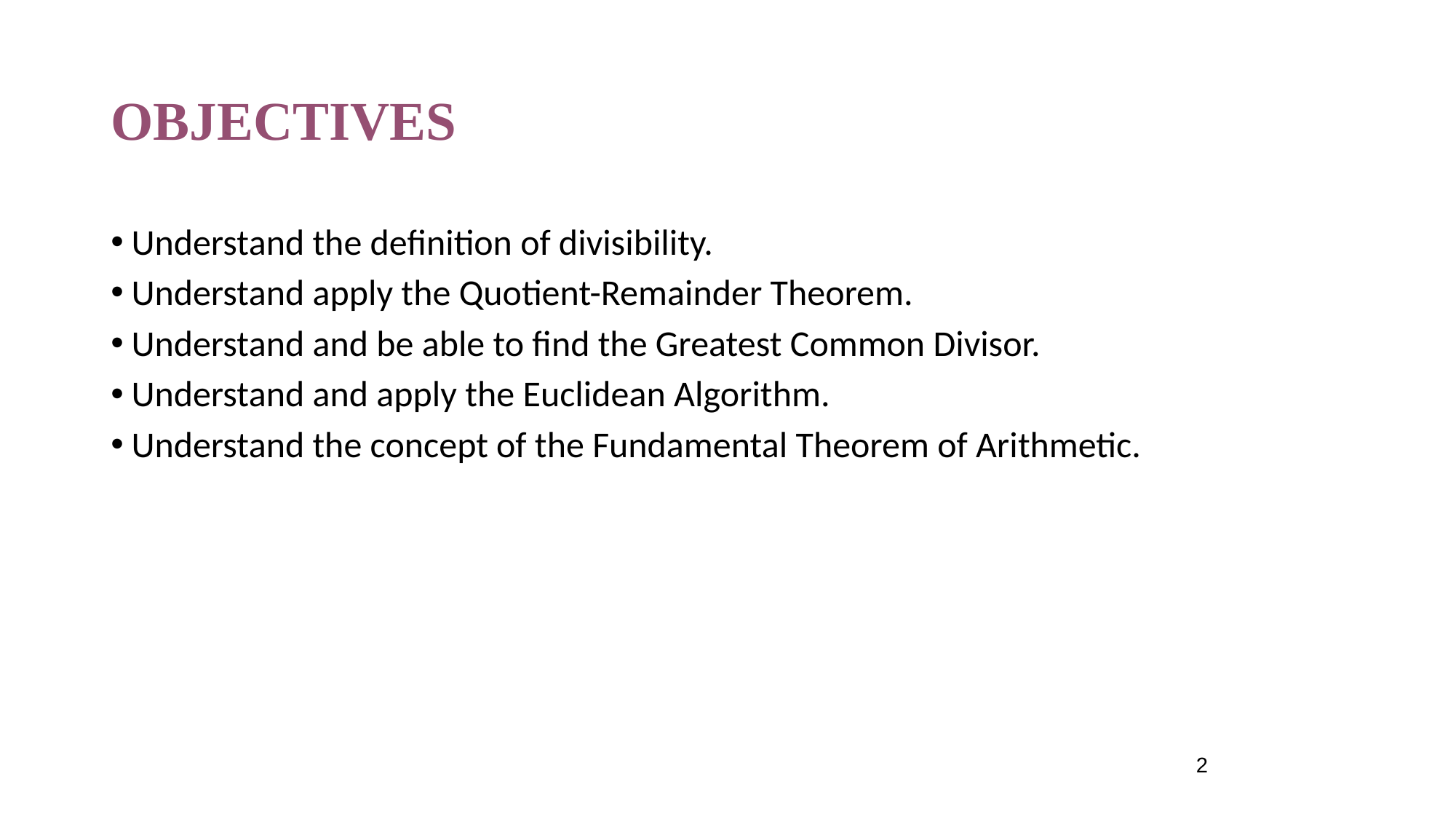

# OBJECTIVES
Understand the definition of divisibility.
Understand apply the Quotient-Remainder Theorem.
Understand and be able to find the Greatest Common Divisor.
Understand and apply the Euclidean Algorithm.
Understand the concept of the Fundamental Theorem of Arithmetic.
2